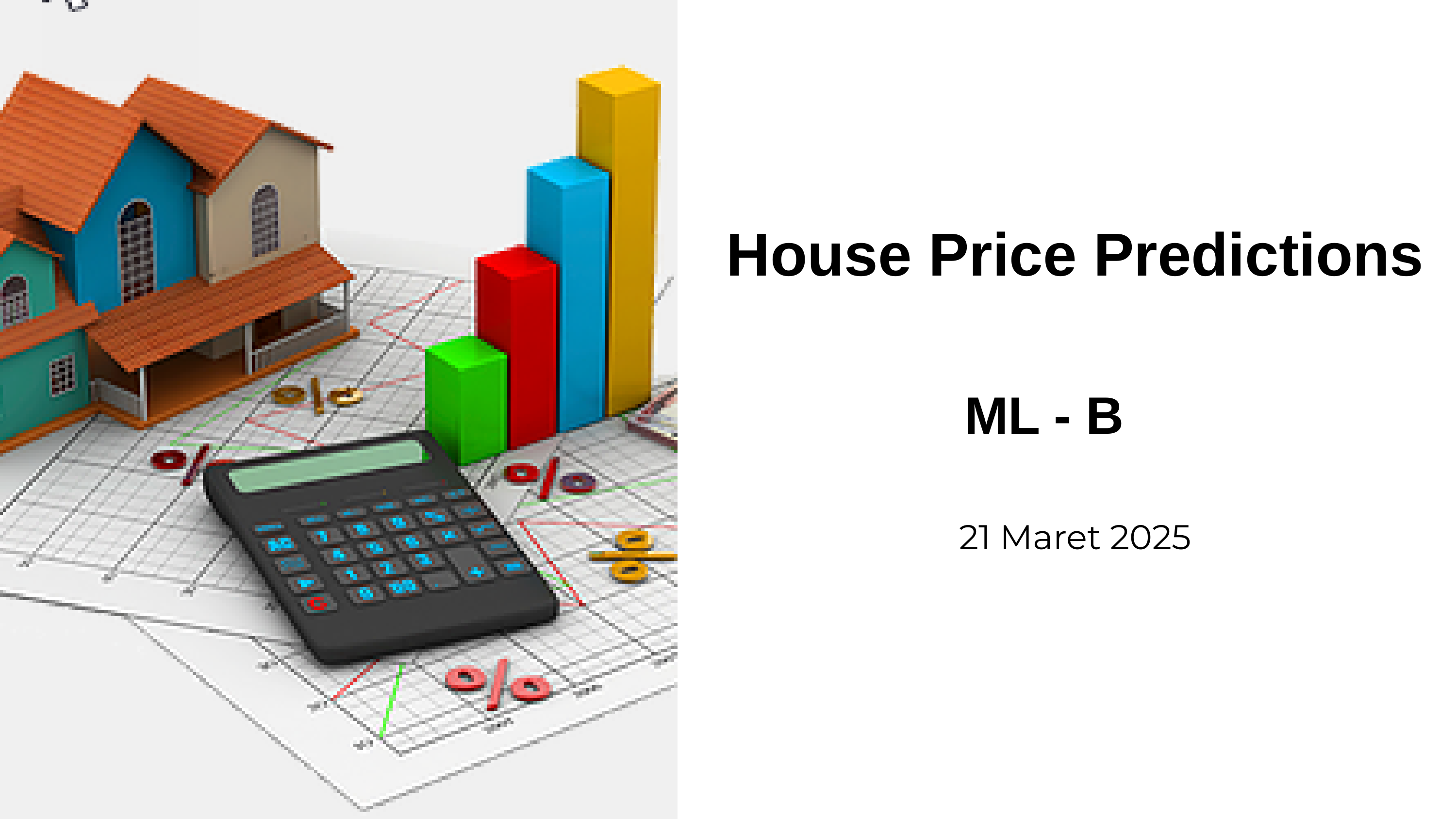

House Price Predictions
ML - B
21 Maret 2025